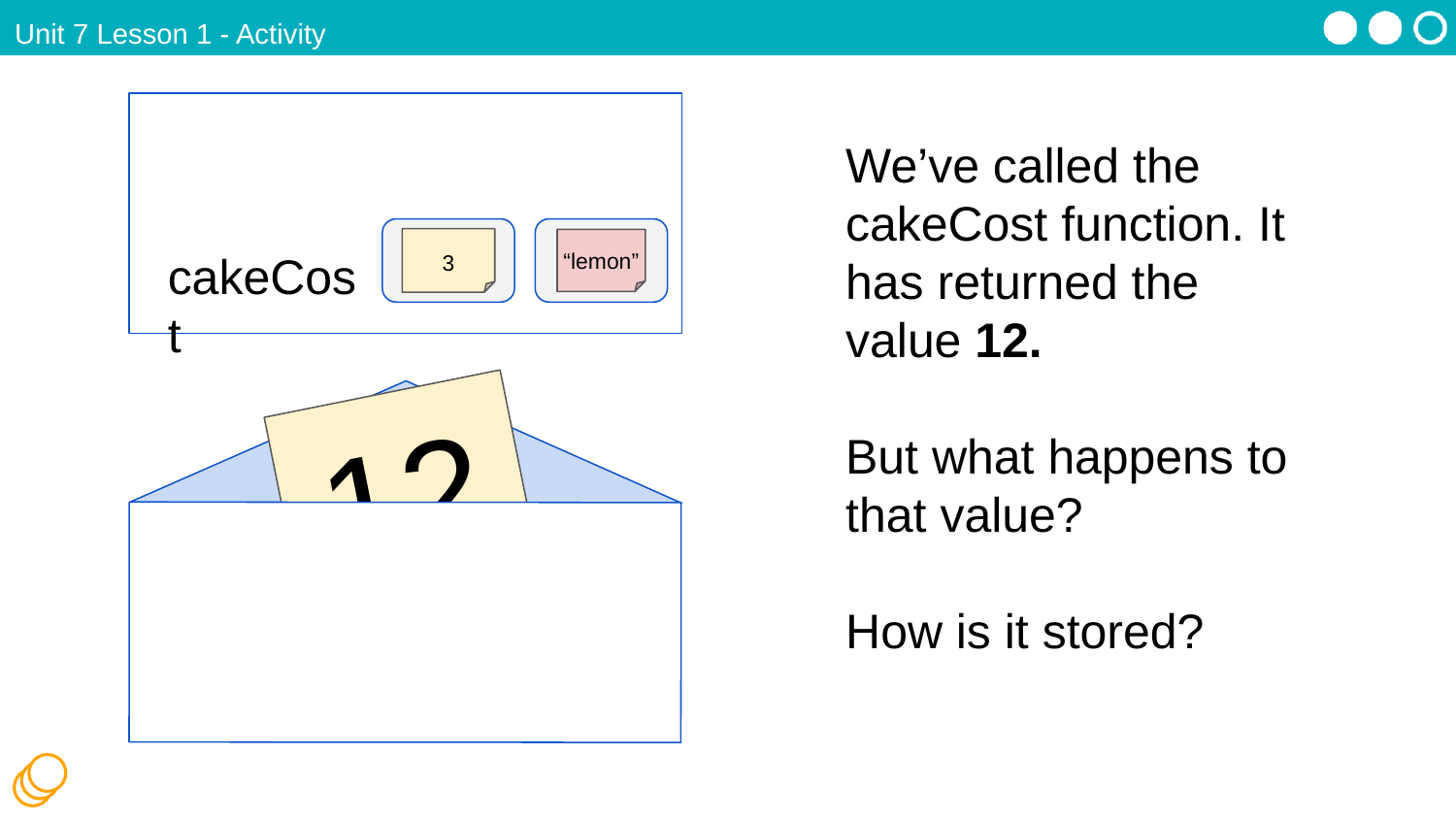

Unit 7 Lesson 1 - Activity

We’ve called the cakeCost function. It has returned the value 12.

But what happens to that value?

How is it stored?
tiers
flavor

“lemon”
cakeCost
3

12